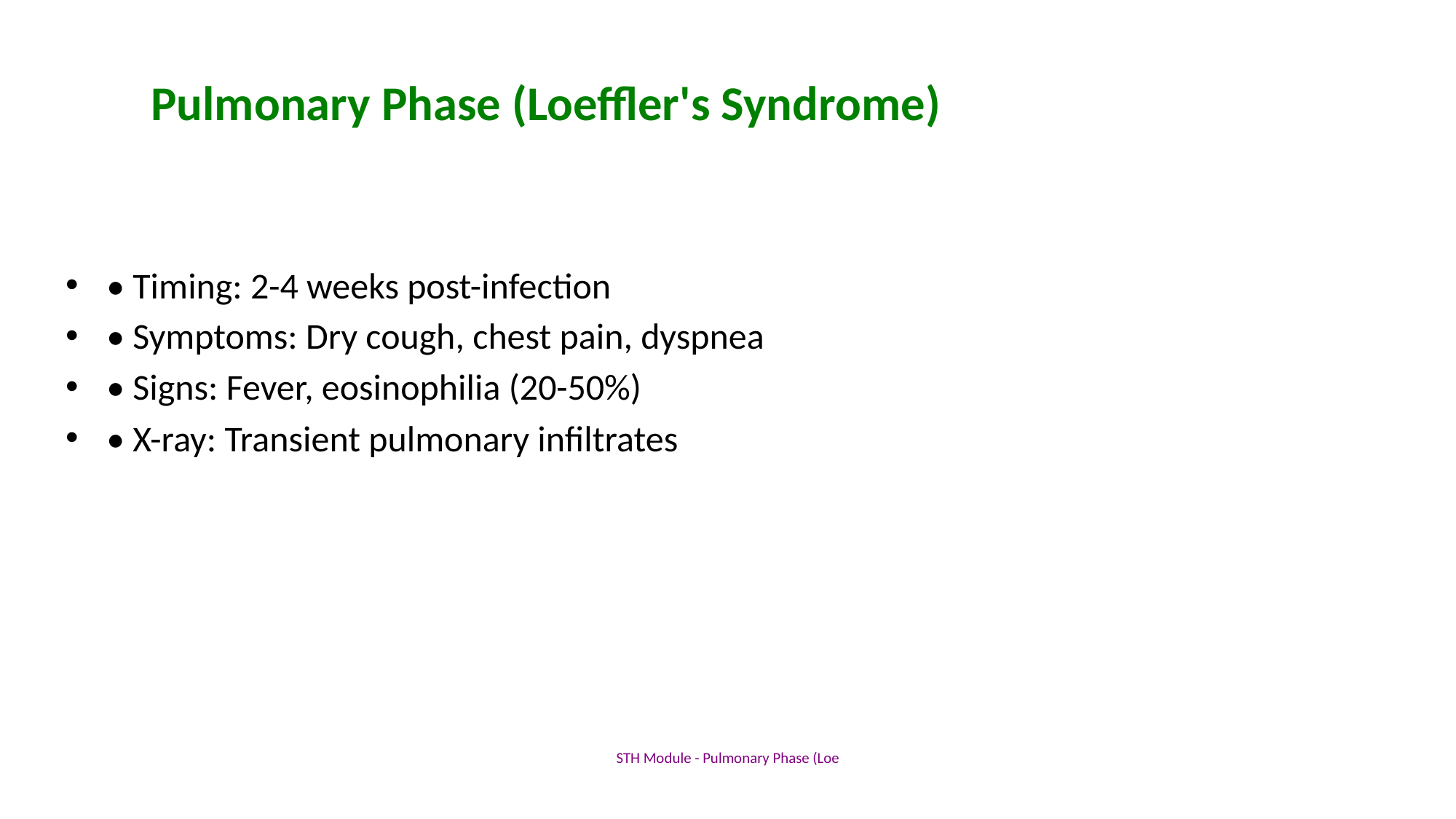

# Pulmonary Phase (Loeffler's Syndrome)

• Timing: 2-4 weeks post-infection
• Symptoms: Dry cough, chest pain, dyspnea
• Signs: Fever, eosinophilia (20-50%)
• X-ray: Transient pulmonary infiltrates
STH Module - Pulmonary Phase (Loe